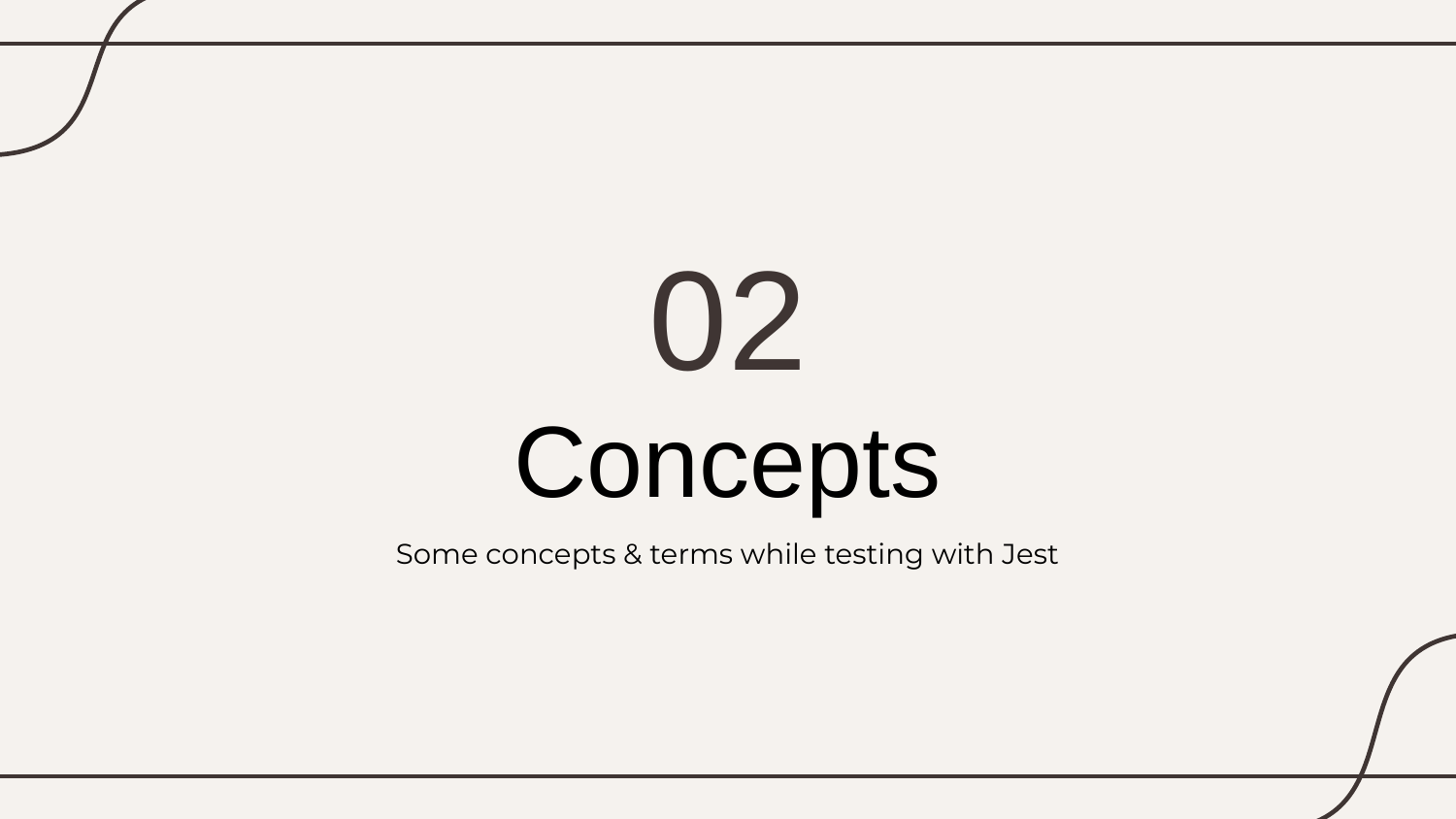

02
# Concepts
Some concepts & terms while testing with Jest